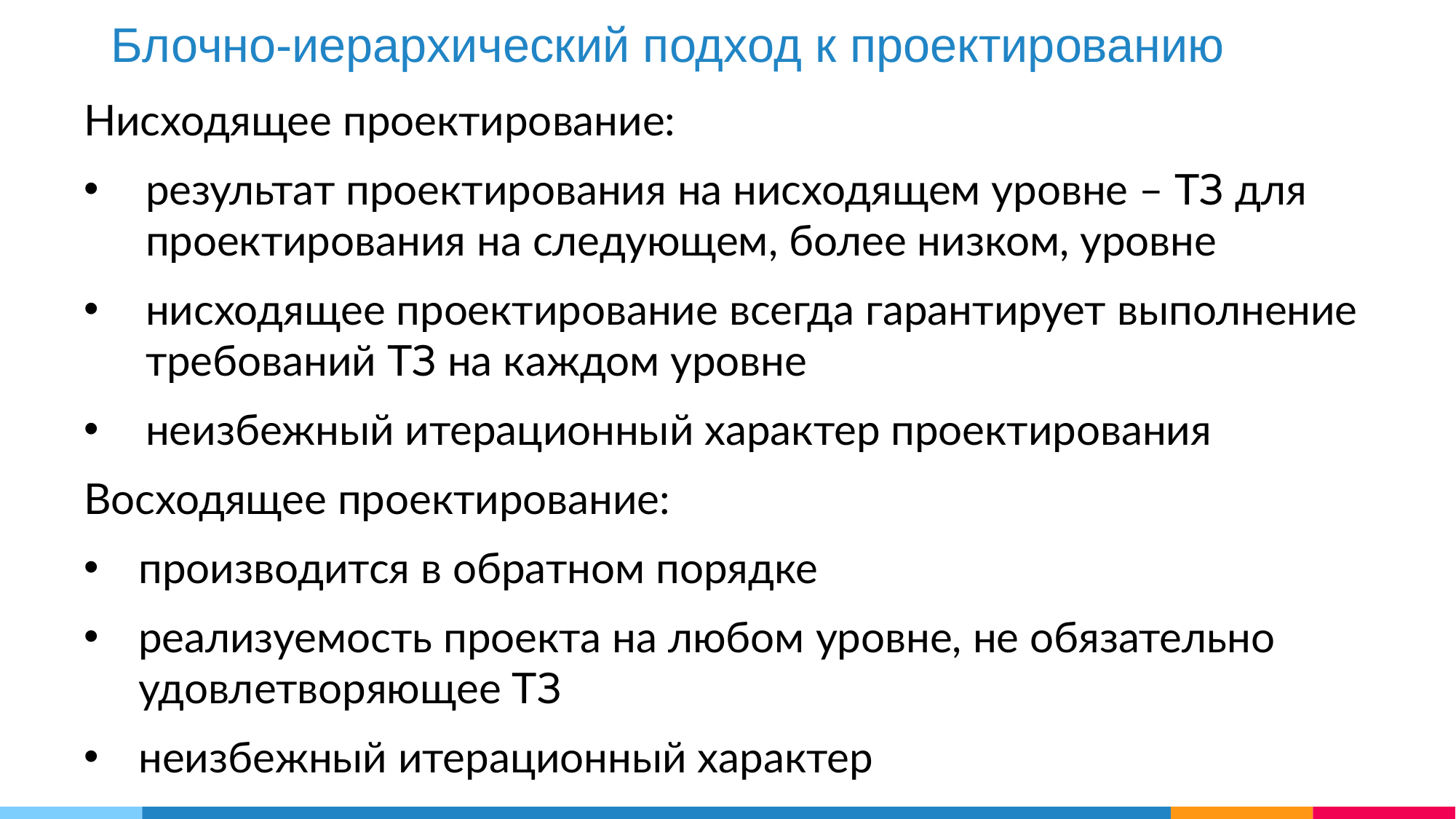

Блочно-иерархический подход к проектированию

Нисходящее проектирование:
результат проектирования на нисходящем уровне – ТЗ для проектирования на следующем, более низком, уровне
нисходящее проектирование всегда гарантирует выполнение требований ТЗ на каждом уровне
неизбежный итерационный характер проектирования
Восходящее проектирование:
производится в обратном порядке
реализуемость проекта на любом уровне, не обязательно удовлетворяющее ТЗ
неизбежный итерационный характер